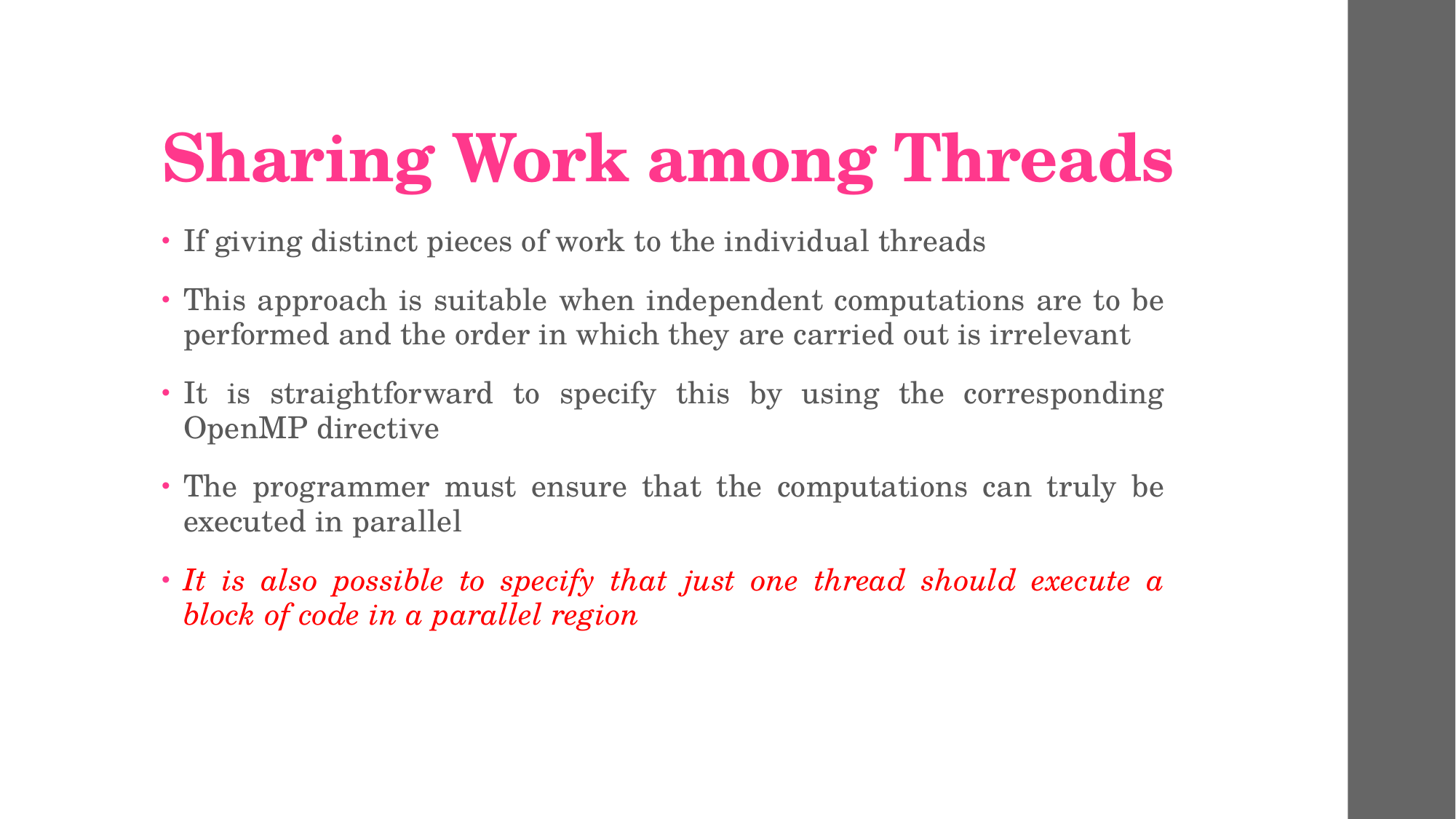

# Sharing Work among Threads
If giving distinct pieces of work to the individual threads
This approach is suitable when independent computations are to be performed and the order in which they are carried out is irrelevant
It is straightforward to specify this by using the corresponding OpenMP directive
The programmer must ensure that the computations can truly be executed in parallel
It is also possible to specify that just one thread should execute a block of code in a parallel region